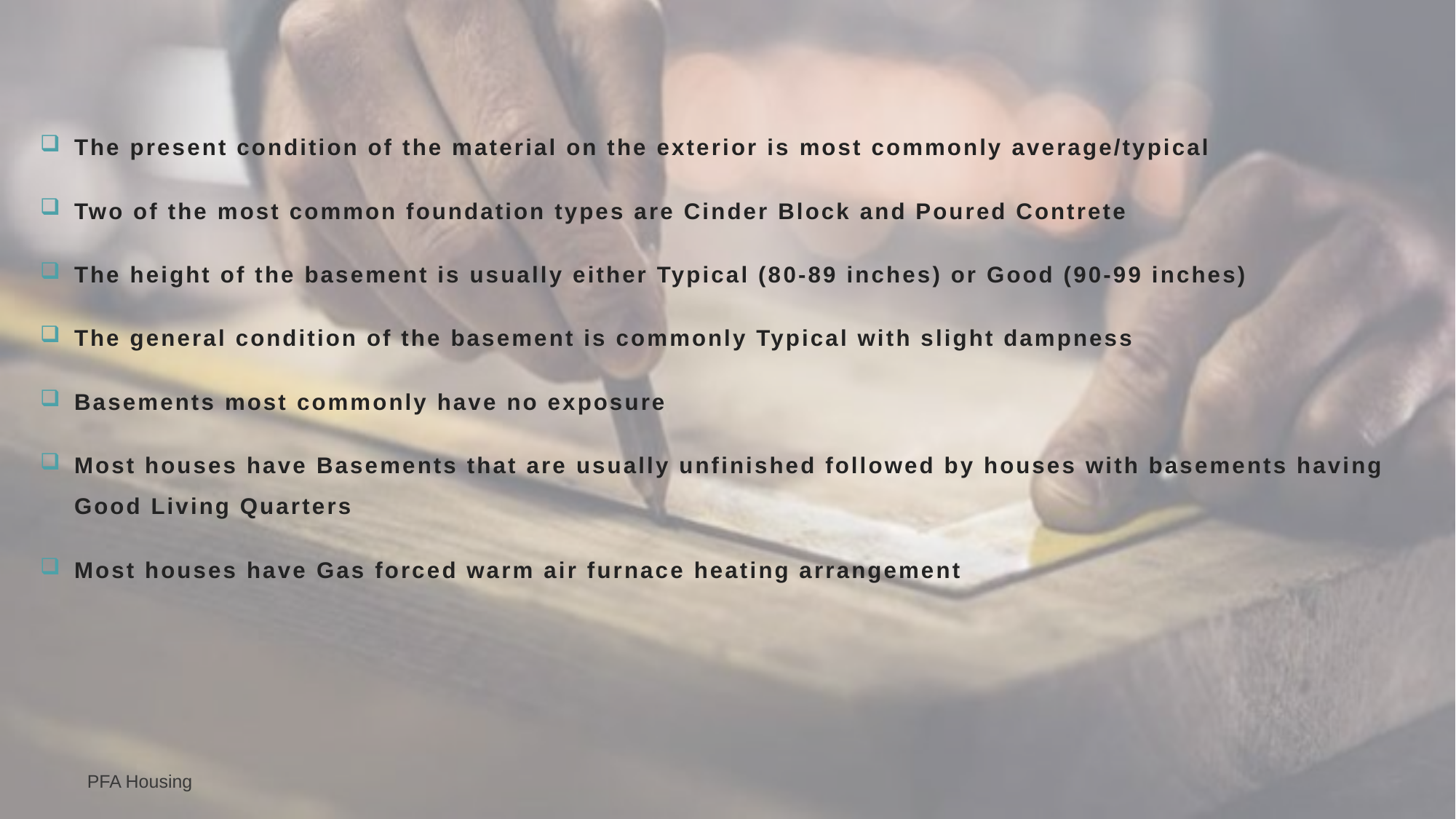

The present condition of the material on the exterior is most commonly average/typical
Two of the most common foundation types are Cinder Block and Poured Contrete
The height of the basement is usually either Typical (80-89 inches) or Good (90-99 inches)
The general condition of the basement is commonly Typical with slight dampness
Basements most commonly have no exposure
Most houses have Basements that are usually unfinished followed by houses with basements having Good Living Quarters
Most houses have Gas forced warm air furnace heating arrangement

PFA Housing
26